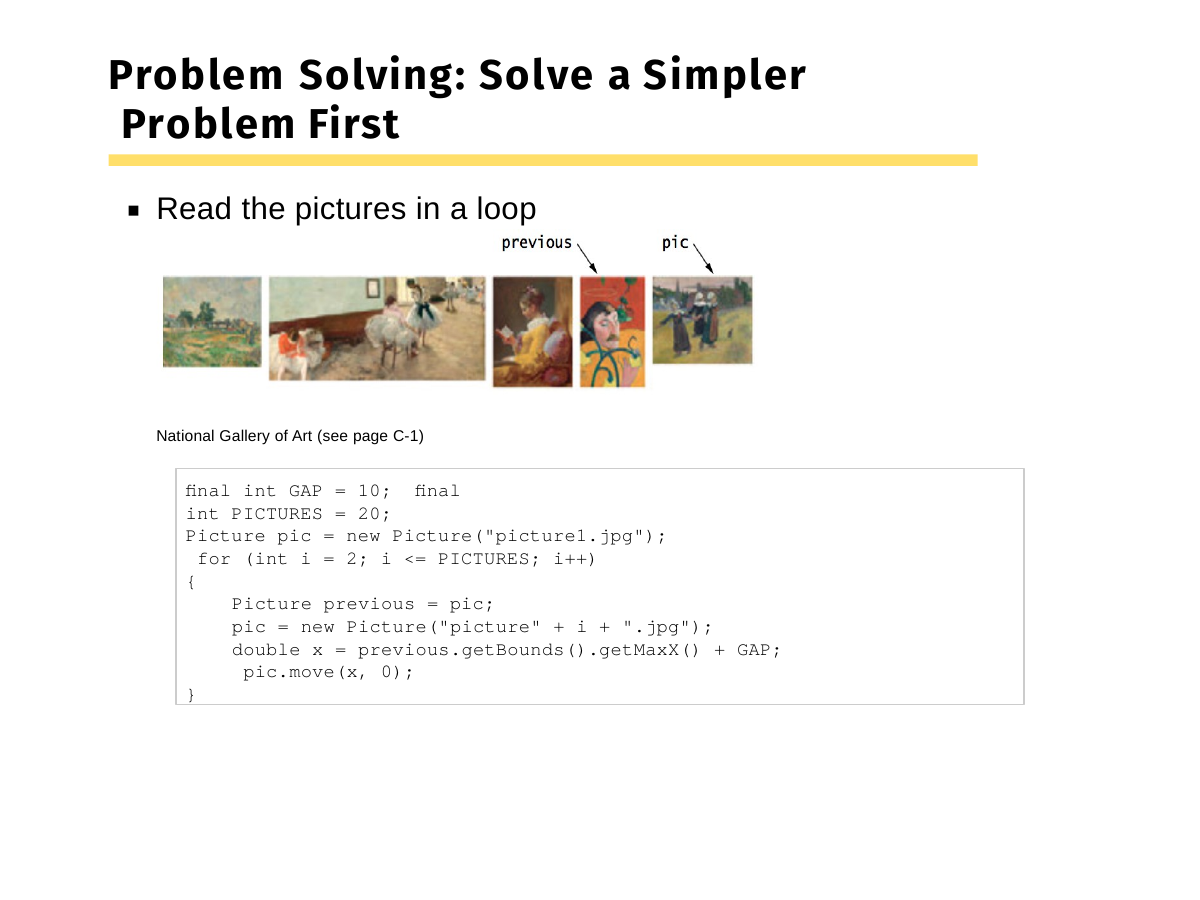

# Problem Solving: Solve a Simpler  Problem First

Read the pictures in a loop

National Gallery of Art (see page C-1)
final int GAP = 10;  final int PICTURES = 20;
Picture pic = new Picture("picture1.jpg");  for (int i = 2; i <= PICTURES; i++)
{
Picture previous = pic;
pic = new Picture("picture" + i + ".jpg");  double x = previous.getBounds().getMaxX() + GAP;  pic.move(x, 0);
}